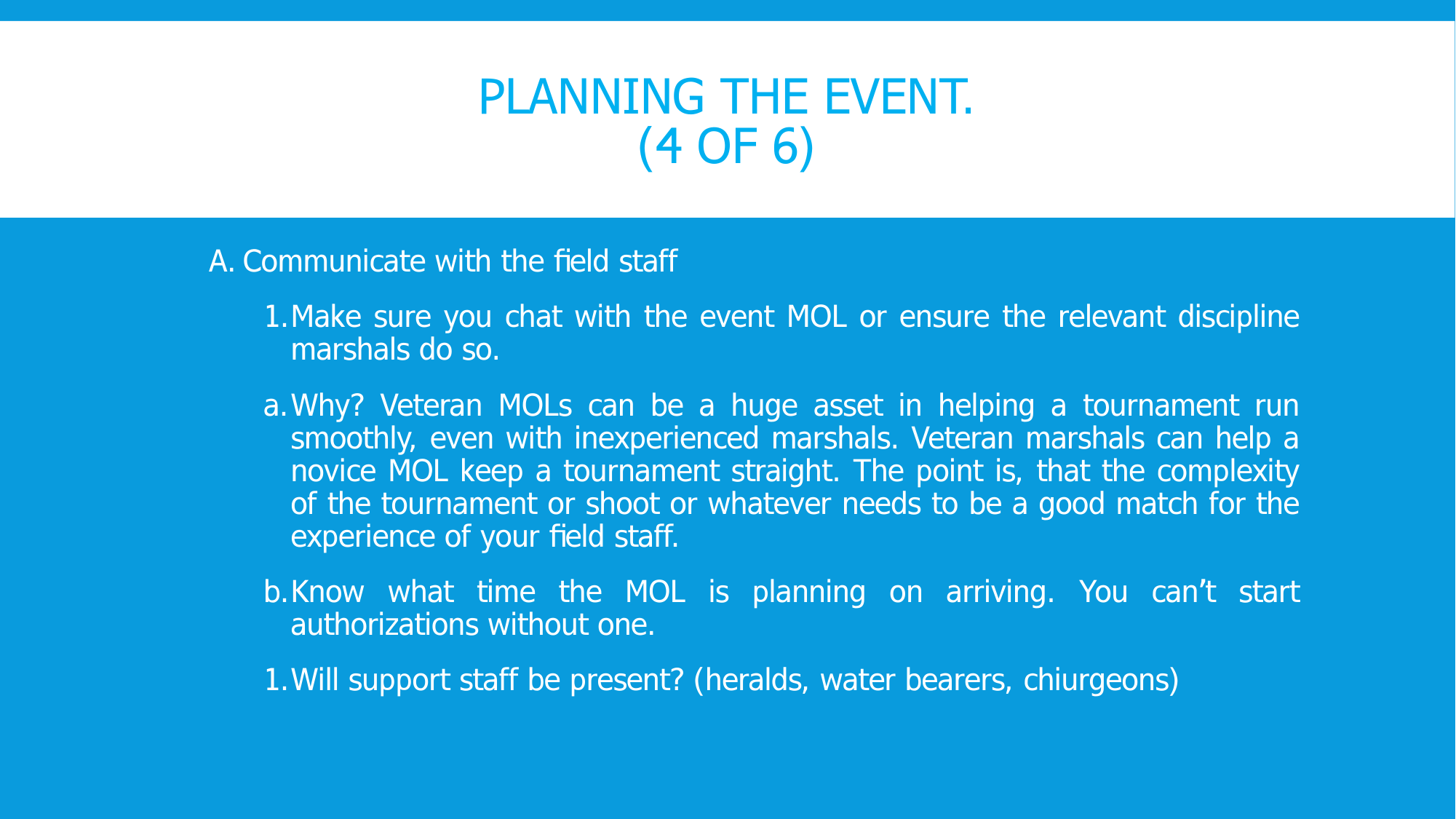

# Planning the Event. (4 of 6)
Communicate with the field staff
Make sure you chat with the event MOL or ensure the relevant discipline marshals do so.
Why? Veteran MOLs can be a huge asset in helping a tournament run smoothly, even with inexperienced marshals. Veteran marshals can help a novice MOL keep a tournament straight. The point is, that the complexity of the tournament or shoot or whatever needs to be a good match for the experience of your field staff.
Know what time the MOL is planning on arriving. You can’t start authorizations without one.
Will support staff be present? (heralds, water bearers, chiurgeons)